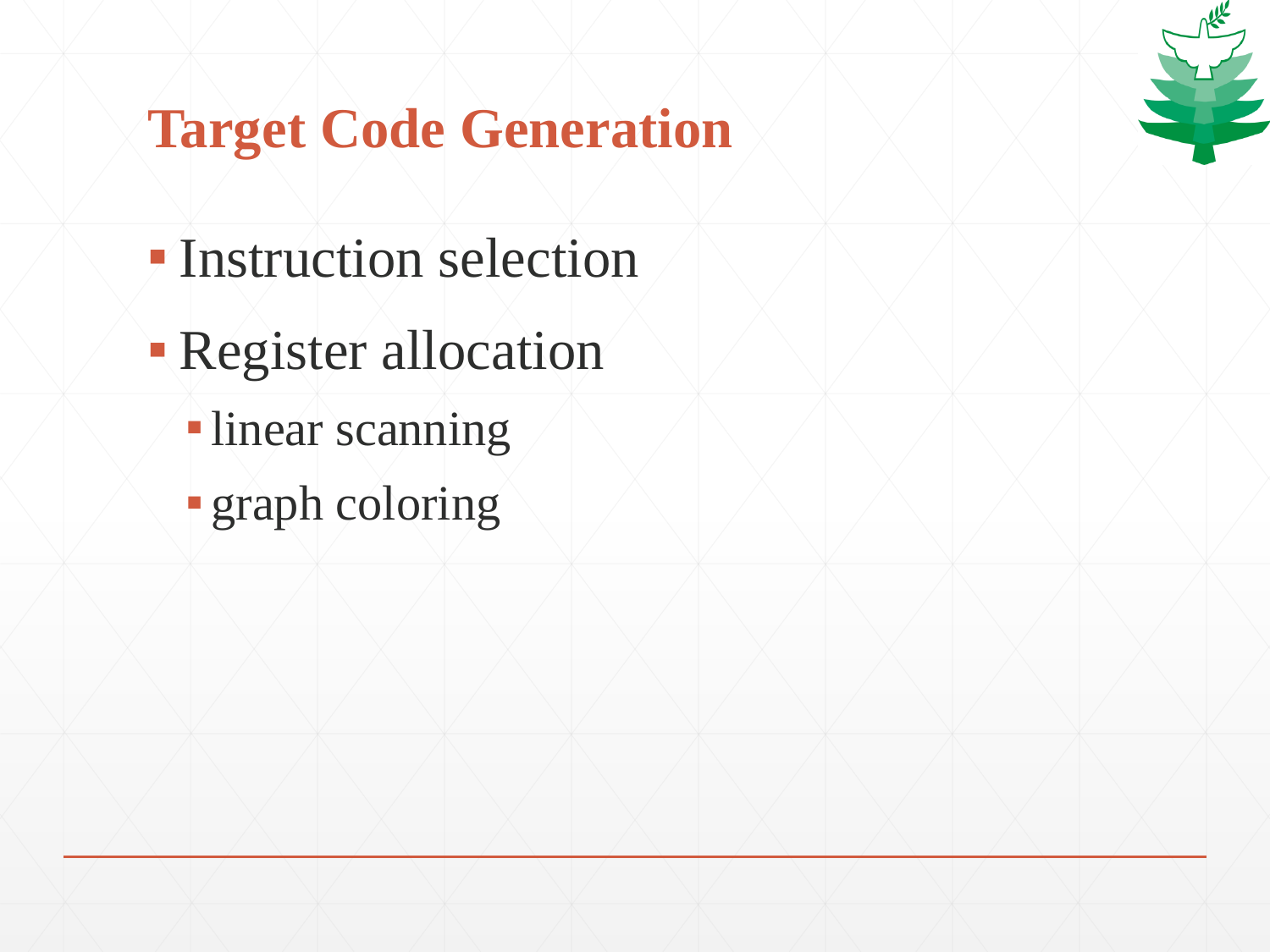

# Target Code Generation
Instruction selection
Register allocation
linear scanning
graph coloring